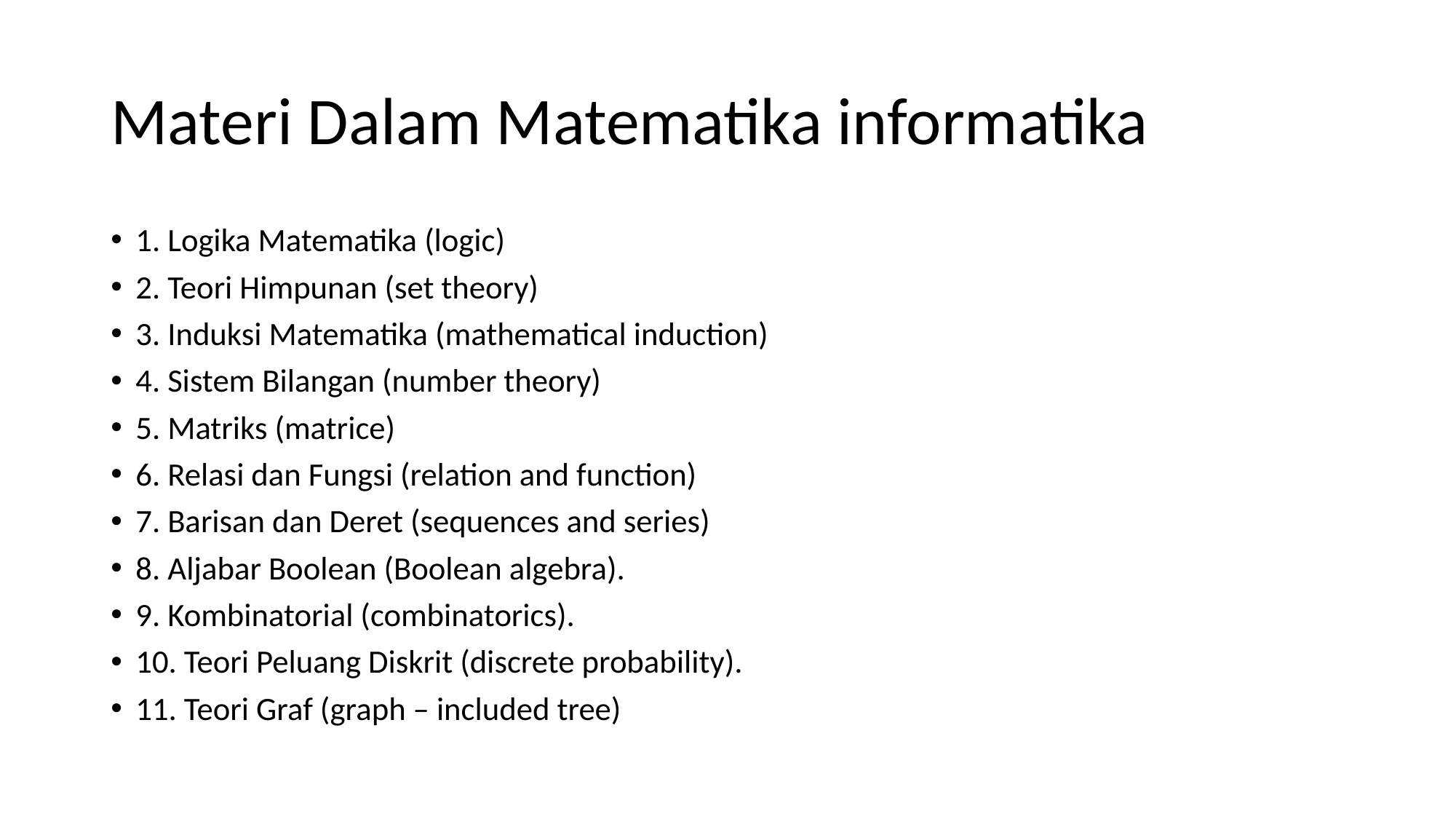

# Materi Dalam Matematika informatika
1. Logika Matematika (logic)
2. Teori Himpunan (set theory)
3. Induksi Matematika (mathematical induction)
4. Sistem Bilangan (number theory)
5. Matriks (matrice)
6. Relasi dan Fungsi (relation and function)
7. Barisan dan Deret (sequences and series)
8. Aljabar Boolean (Boolean algebra).
9. Kombinatorial (combinatorics).
10. Teori Peluang Diskrit (discrete probability).
11. Teori Graf (graph – included tree)